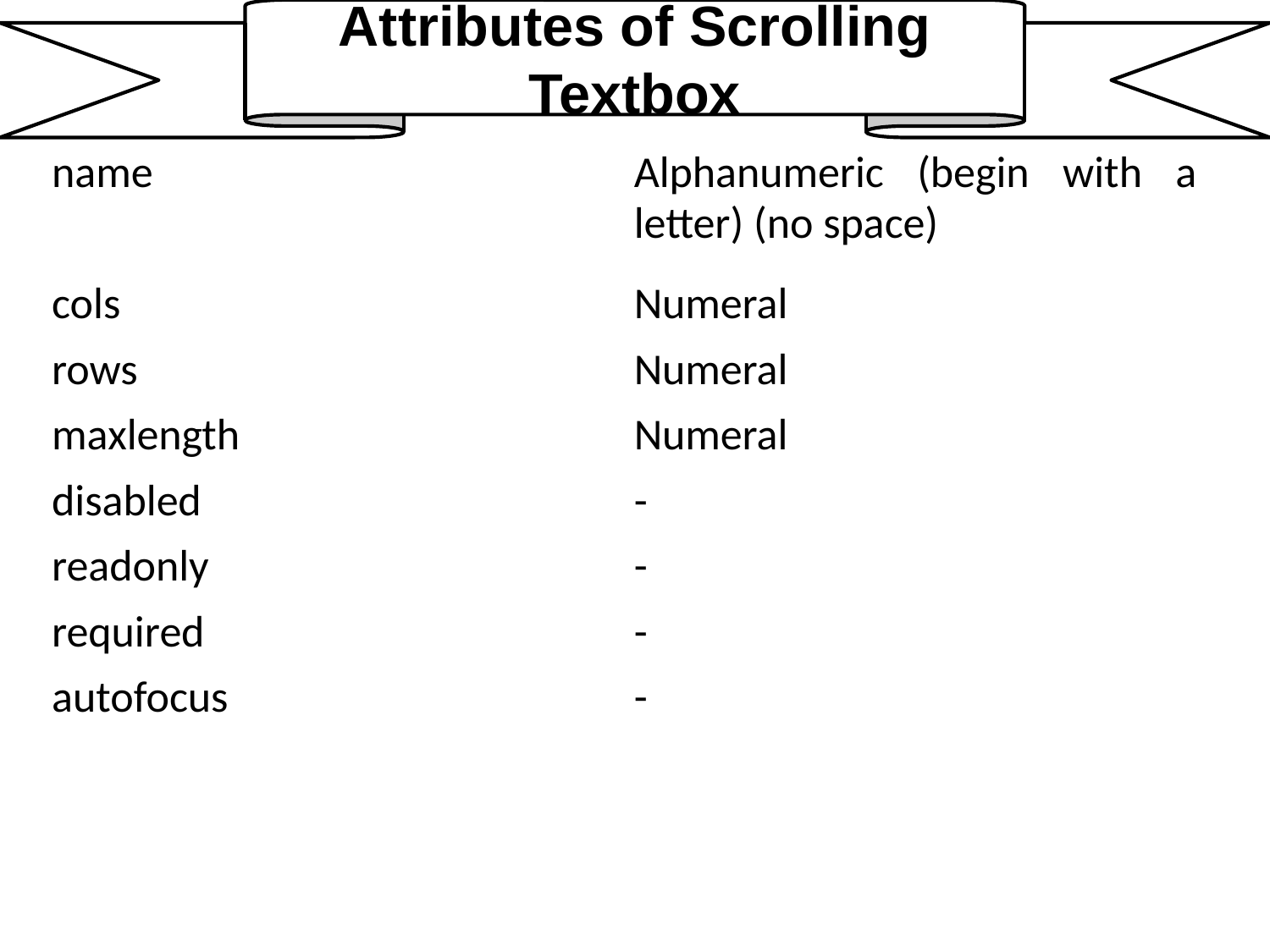

Attributes of Scrolling Textbox
| name | Alphanumeric (begin with a letter) (no space) |
| --- | --- |
| cols | Numeral |
| rows | Numeral |
| maxlength | Numeral |
| disabled | - |
| readonly | - |
| required | - |
| autofocus | - |